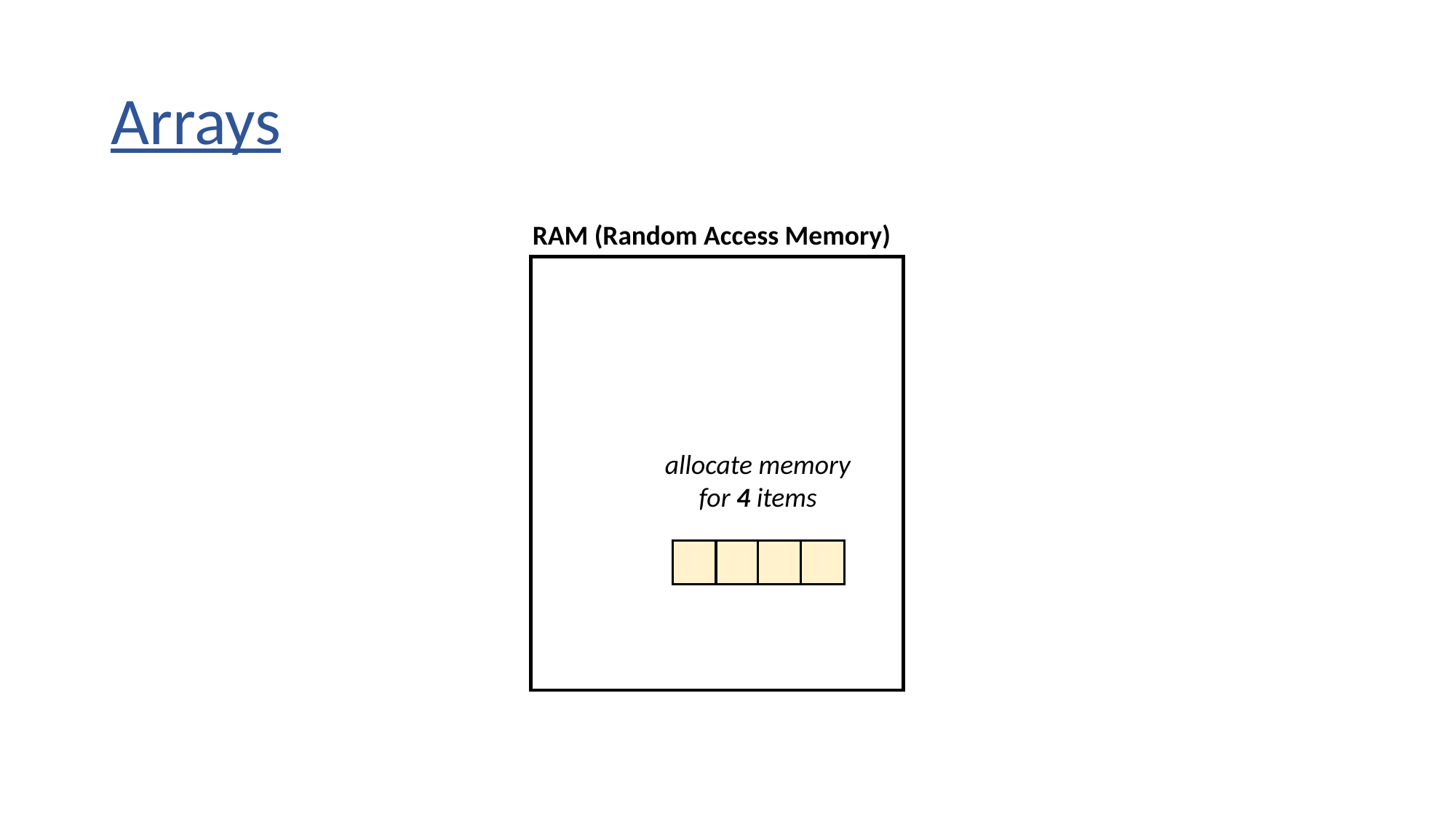

# Arrays
RAM (Random Access Memory)

allocate memory
for 4 items